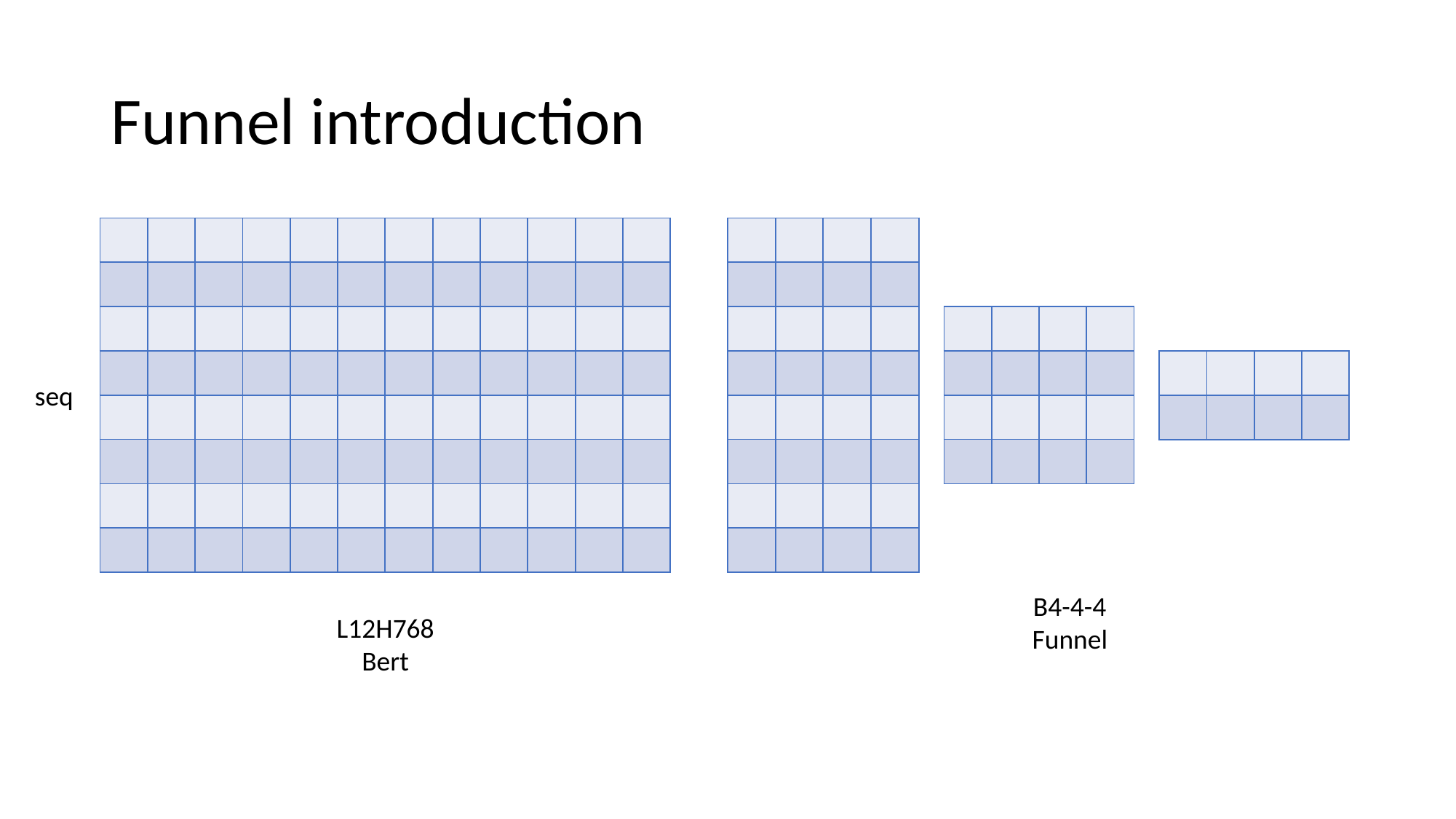

# Funnel introduction
|  |  |  |  |  |  |  |  |  |  |  |  |
| --- | --- | --- | --- | --- | --- | --- | --- | --- | --- | --- | --- |
|  |  |  |  |  |  |  |  |  |  |  |  |
|  |  |  |  |  |  |  |  |  |  |  |  |
|  |  |  |  |  |  |  |  |  |  |  |  |
|  |  |  |  |  |  |  |  |  |  |  |  |
|  |  |  |  |  |  |  |  |  |  |  |  |
|  |  |  |  |  |  |  |  |  |  |  |  |
|  |  |  |  |  |  |  |  |  |  |  |  |
|  |  |  |  |
| --- | --- | --- | --- |
|  |  |  |  |
|  |  |  |  |
|  |  |  |  |
|  |  |  |  |
|  |  |  |  |
|  |  |  |  |
|  |  |  |  |
|  |  |  |  |
| --- | --- | --- | --- |
|  |  |  |  |
|  |  |  |  |
|  |  |  |  |
|  |  |  |  |
| --- | --- | --- | --- |
|  |  |  |  |
seq
B4-4-4
Funnel
L12H768
Bert